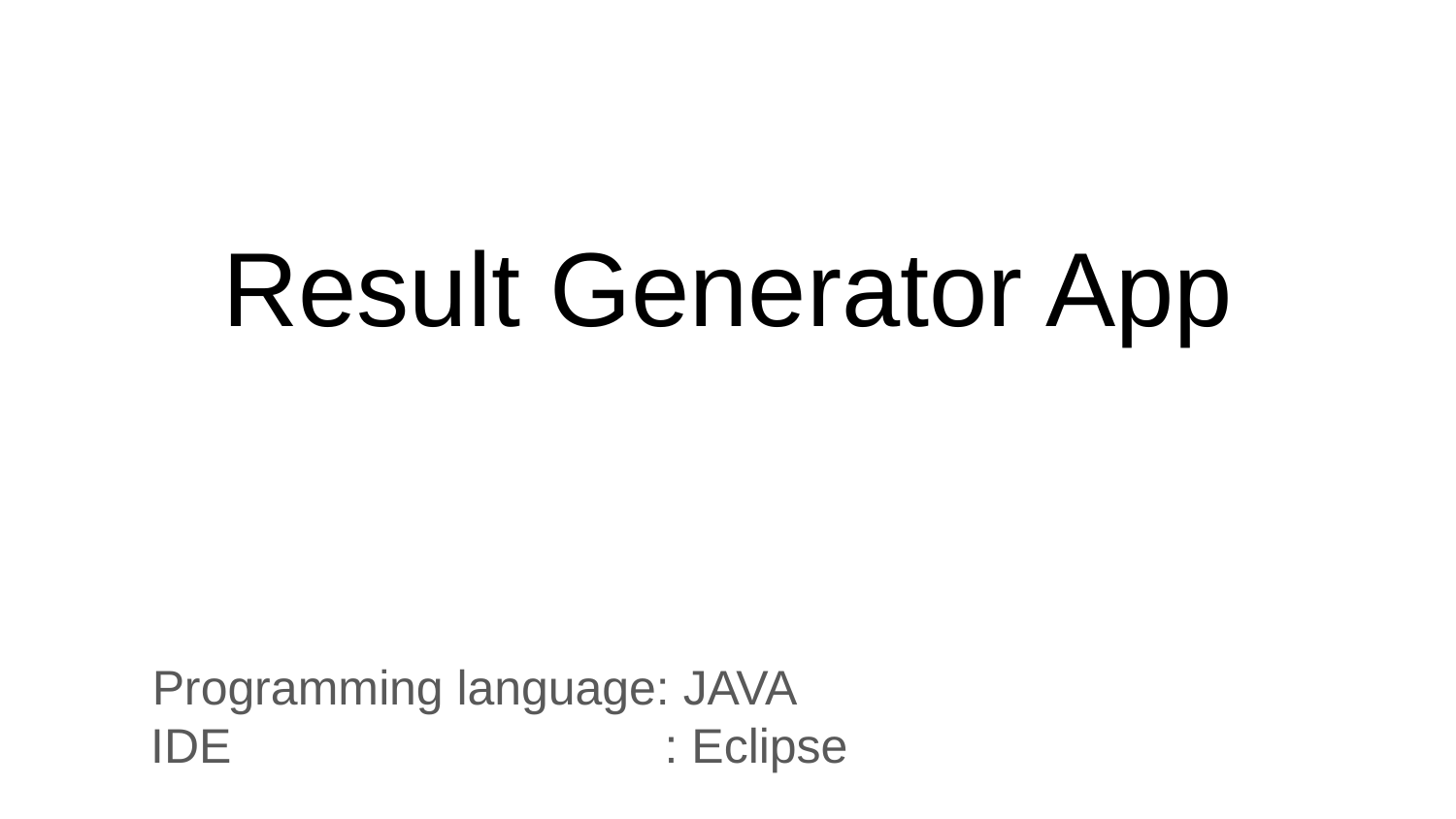

# Result Generator App
Programming language: JAVA
 IDE                                : Eclipse